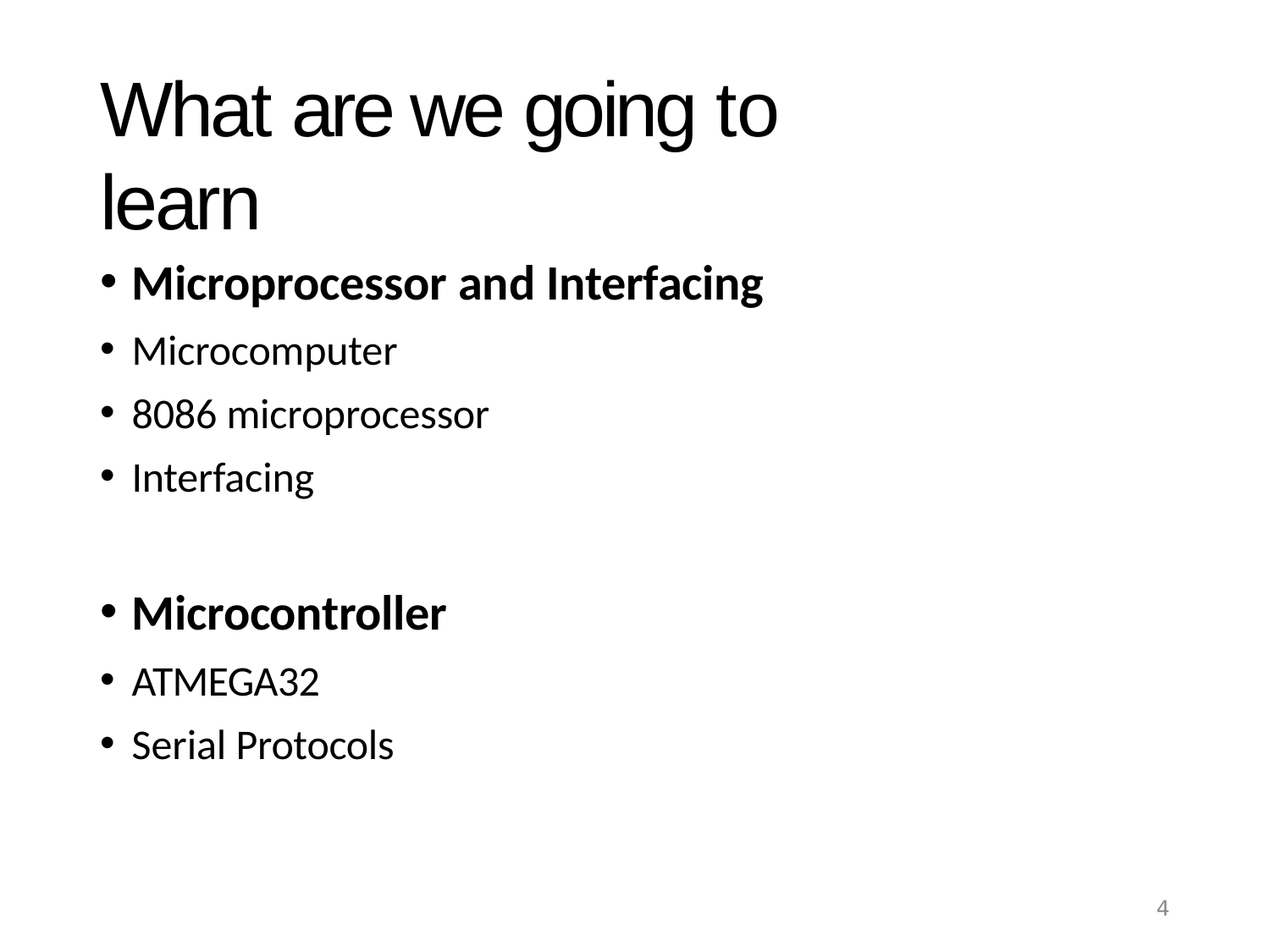

# What are we going to learn
Microprocessor and Interfacing
Microcomputer
8086 microprocessor
Interfacing

Microcontroller
ATMEGA32
Serial Protocols
4